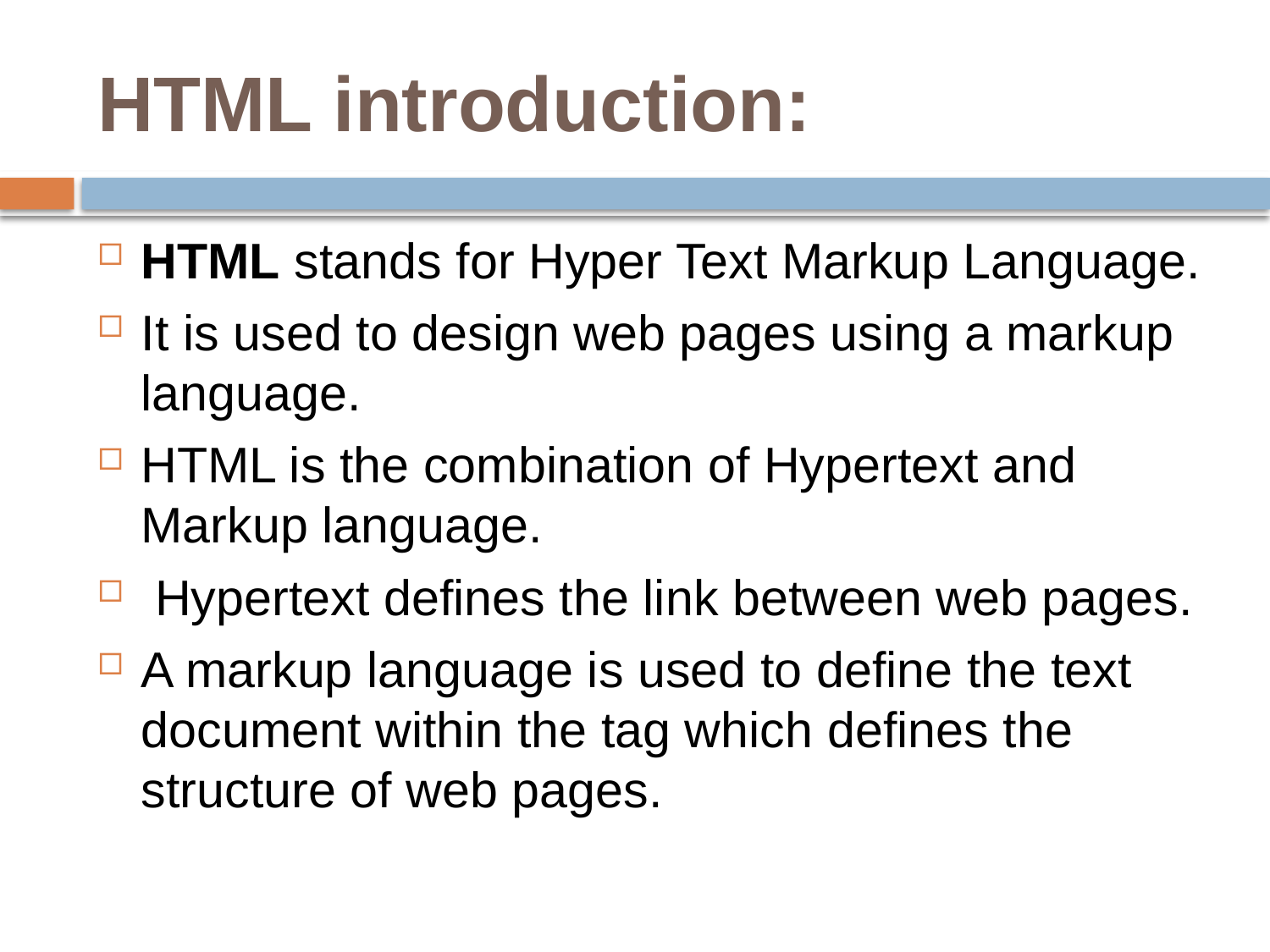

# HTML introduction:
HTML stands for Hyper Text Markup Language.
It is used to design web pages using a markup language.
HTML is the combination of Hypertext and Markup language.
 Hypertext defines the link between web pages.
A markup language is used to define the text document within the tag which defines the structure of web pages.